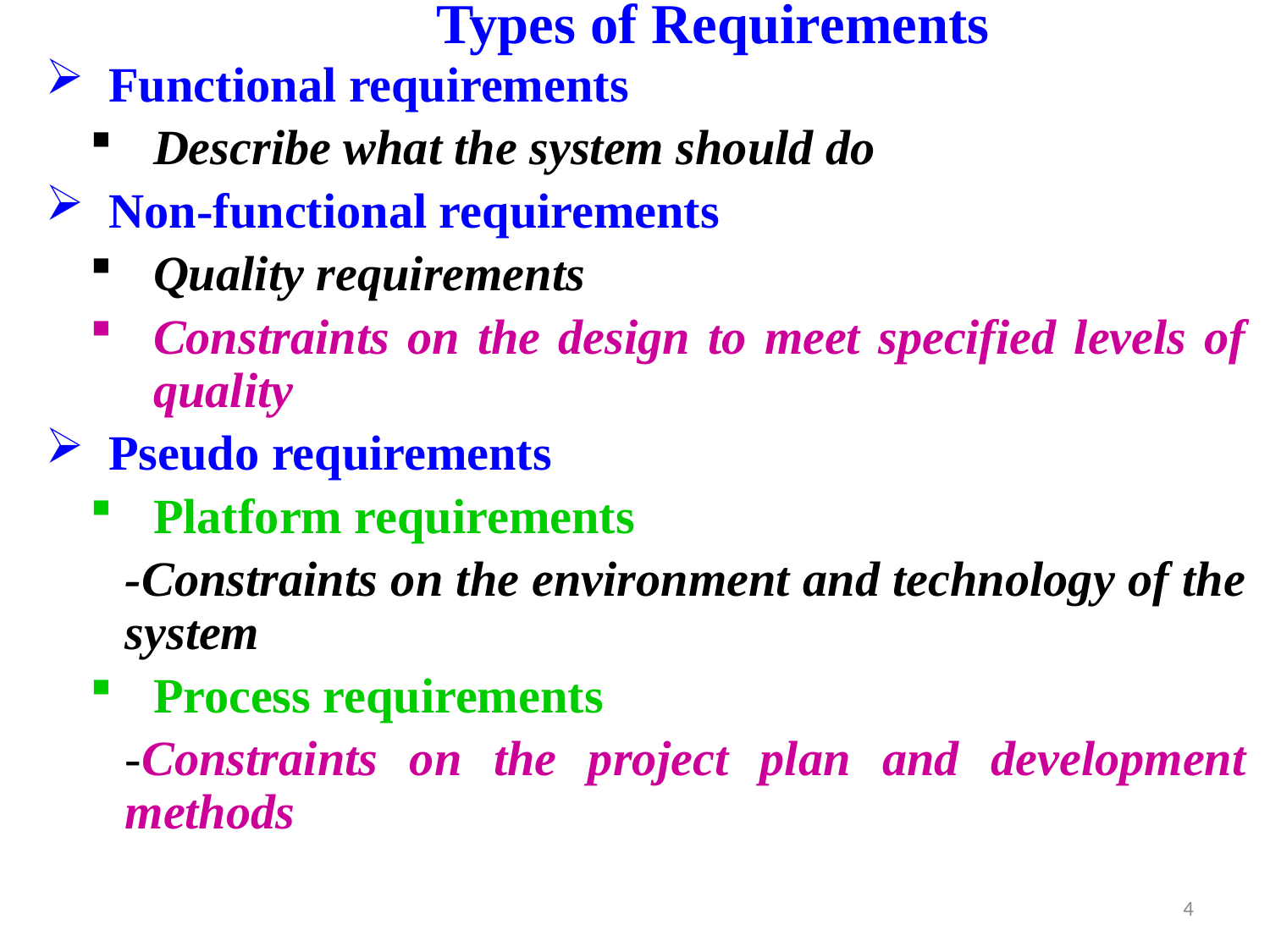

# Types of Requirements
Functional requirements
Describe what the system should do
Non-functional requirements
Quality requirements
Constraints on the design to meet specified levels of quality
Pseudo requirements
Platform requirements
-Constraints on the environment and technology of the system
Process requirements
-Constraints on the project plan and development methods

4